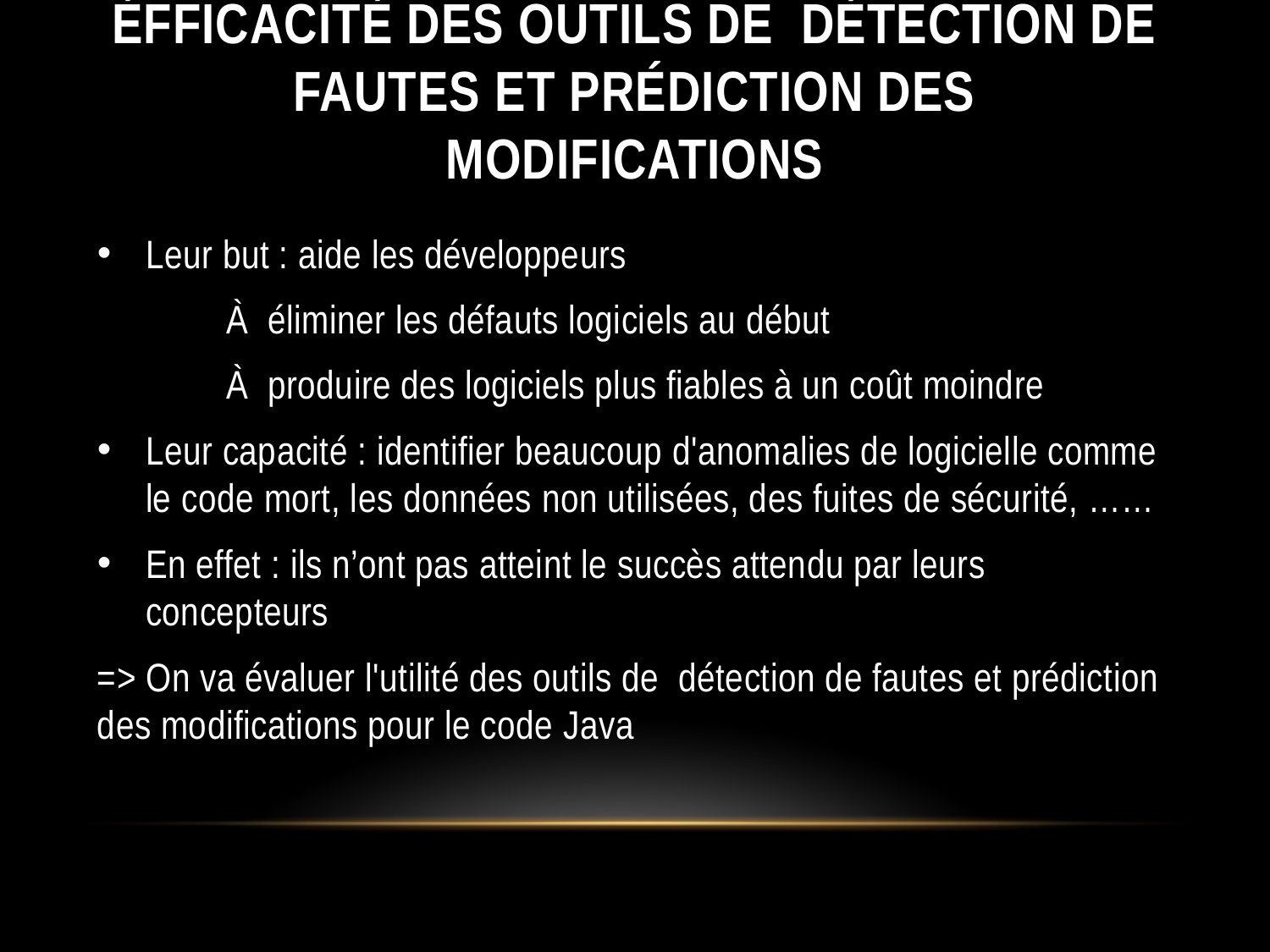

# Éfficacité des outils de  détection de fautes et prédiction des modifications
Leur but : aide les développeurs
	 À  éliminer les défauts logiciels au début
	 À  produire des logiciels plus fiables à un coût moindre
Leur capacité : identifier beaucoup d'anomalies de logicielle comme le code mort, les données non utilisées, des fuites de sécurité, ……
En effet : ils n’ont pas atteint le succès attendu par leurs concepteurs
=> On va évaluer l'utilité des outils de  détection de fautes et prédiction des modifications pour le code Java